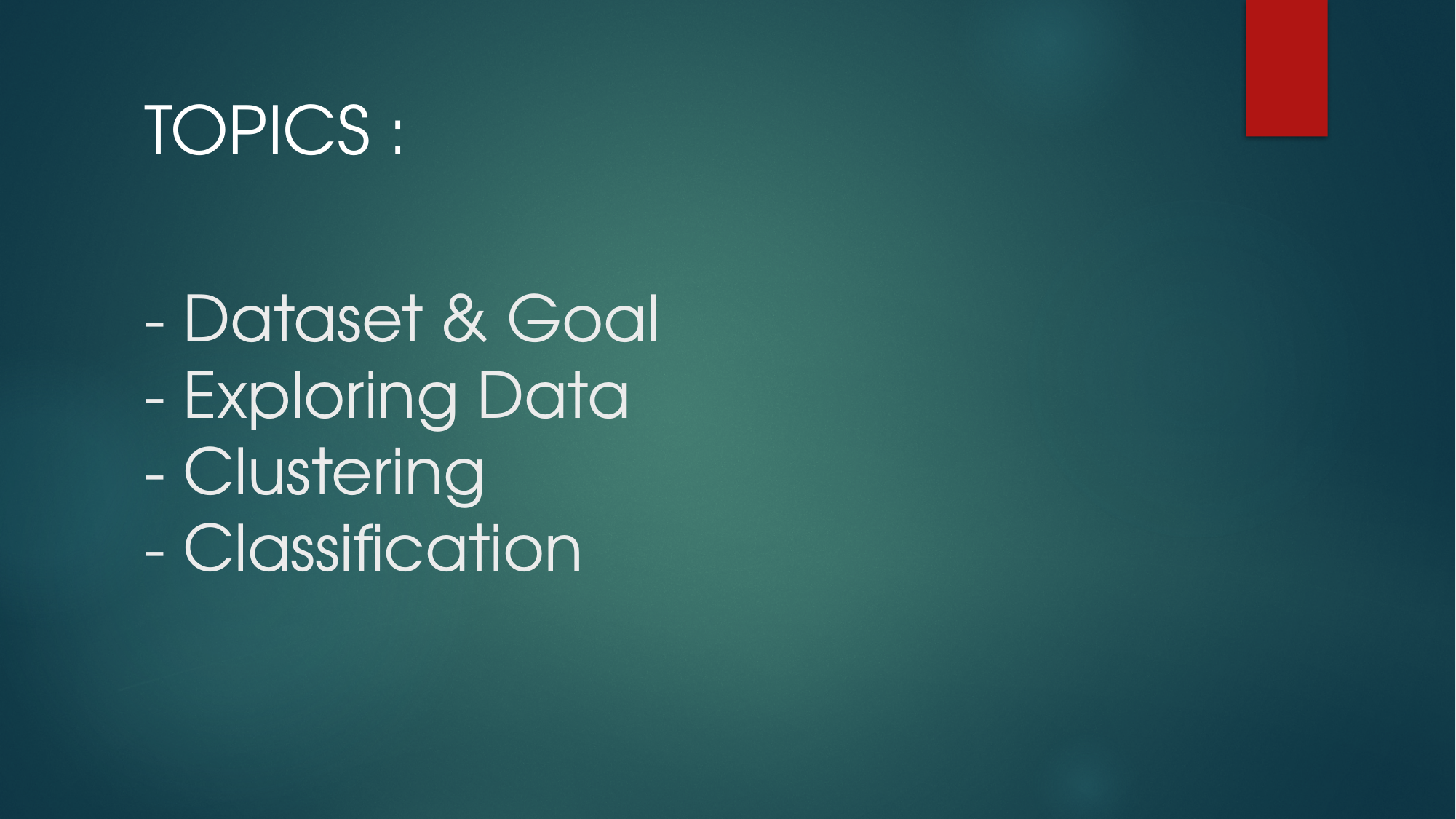

TOPICS :
# - Dataset & Goal - Exploring Data - Clustering - Classification